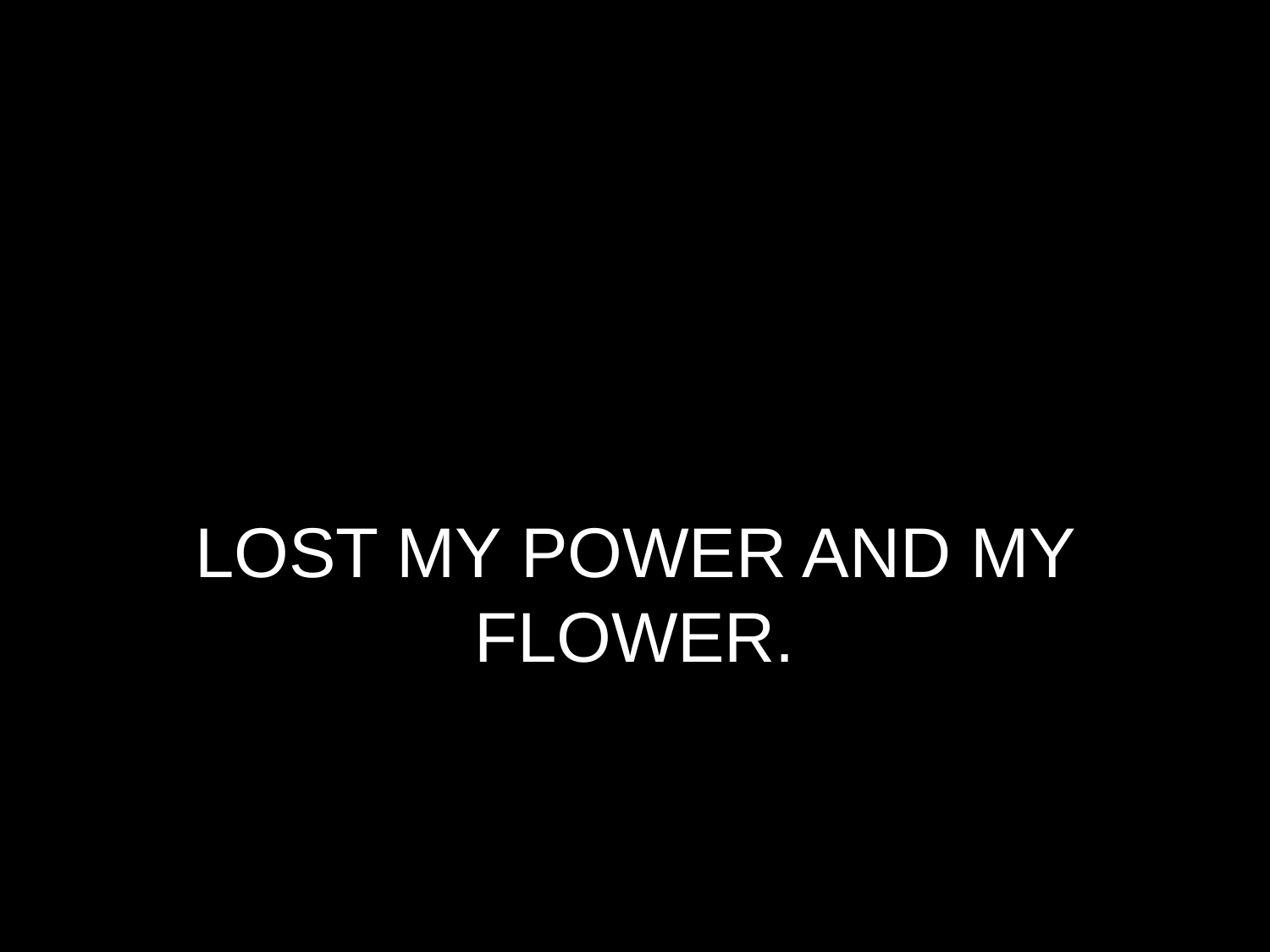

# LOST MY POWER AND MY FLOWER.